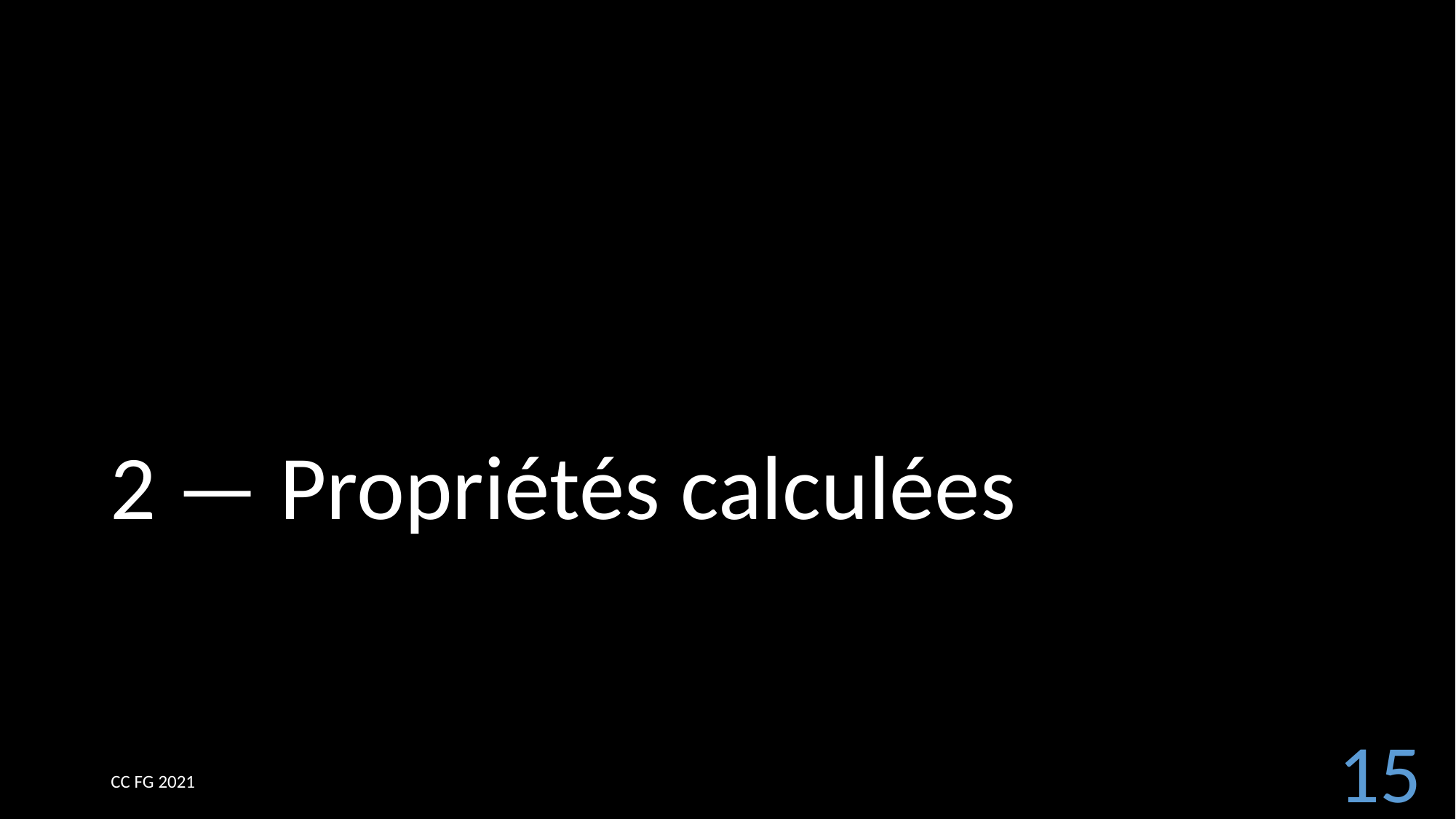

# 2 — Propriétés calculées

15
CC FG 2021